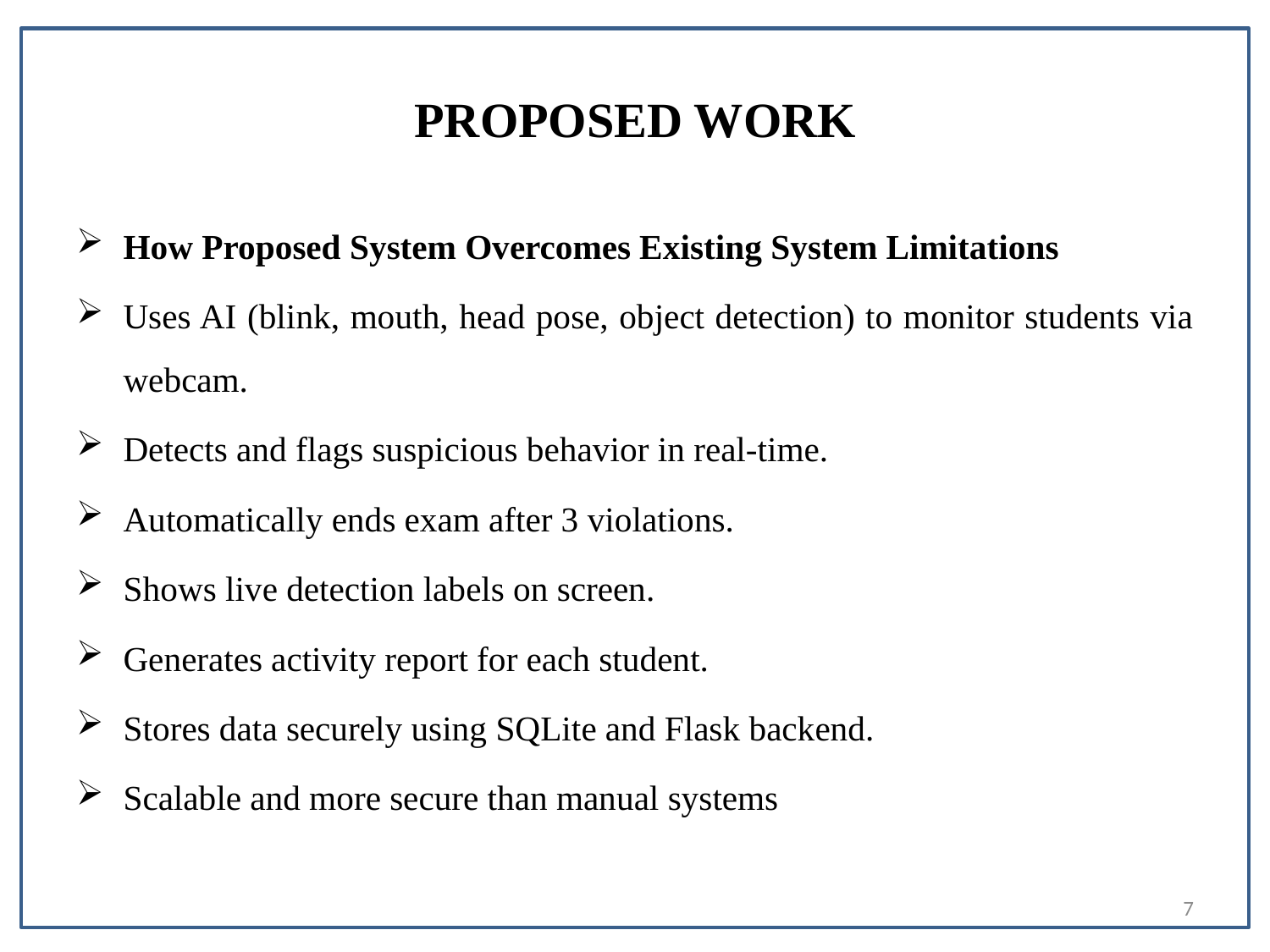

# PROPOSED WORK
How Proposed System Overcomes Existing System Limitations
Uses AI (blink, mouth, head pose, object detection) to monitor students via webcam.
Detects and flags suspicious behavior in real-time.
Automatically ends exam after 3 violations.
Shows live detection labels on screen.
Generates activity report for each student.
Stores data securely using SQLite and Flask backend.
Scalable and more secure than manual systems
7